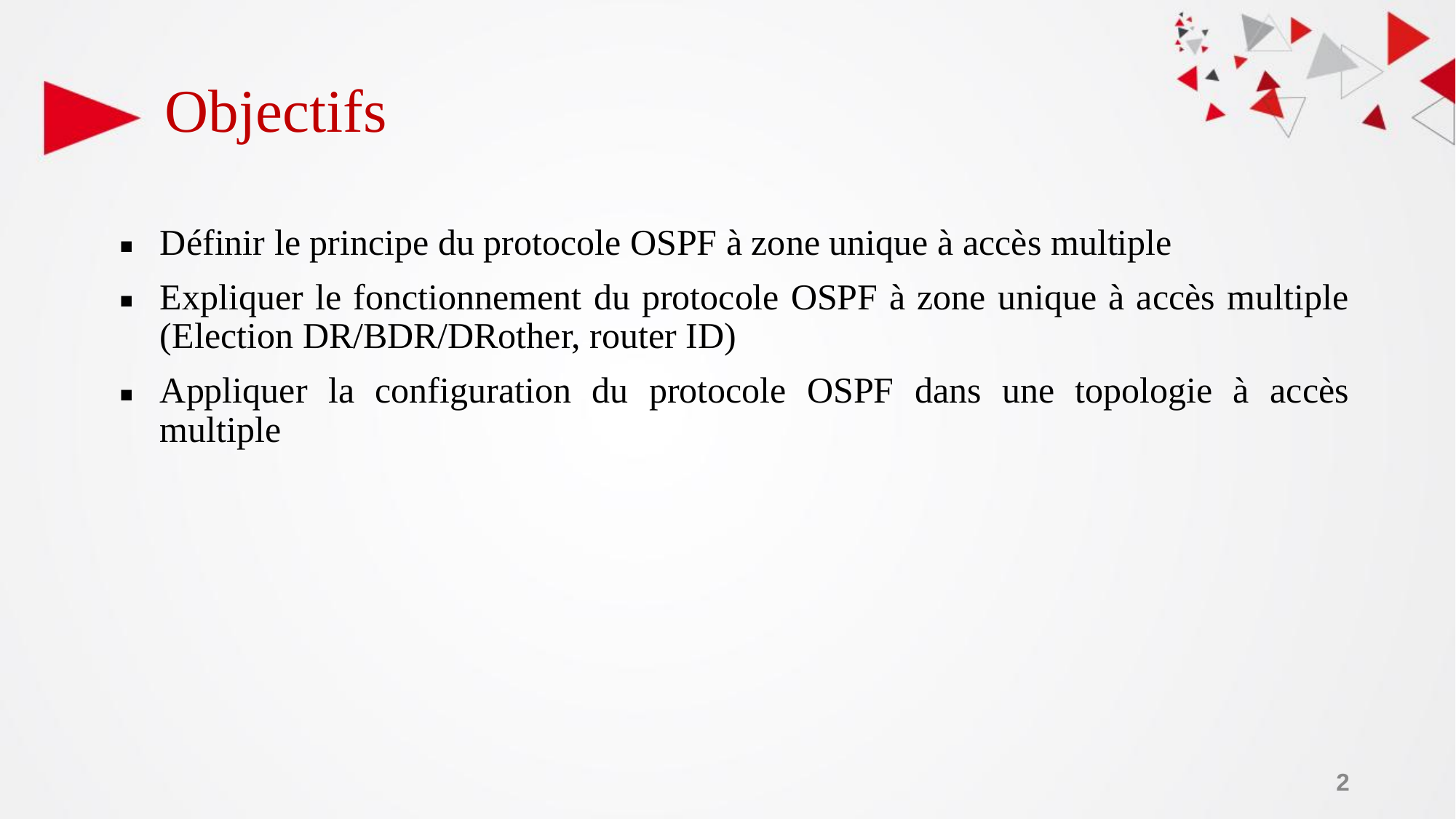

# Objectifs
Définir le principe du protocole OSPF à zone unique à accès multiple
Expliquer le fonctionnement du protocole OSPF à zone unique à accès multiple (Election DR/BDR/DRother, router ID)
Appliquer la configuration du protocole OSPF dans une topologie à accès multiple
2